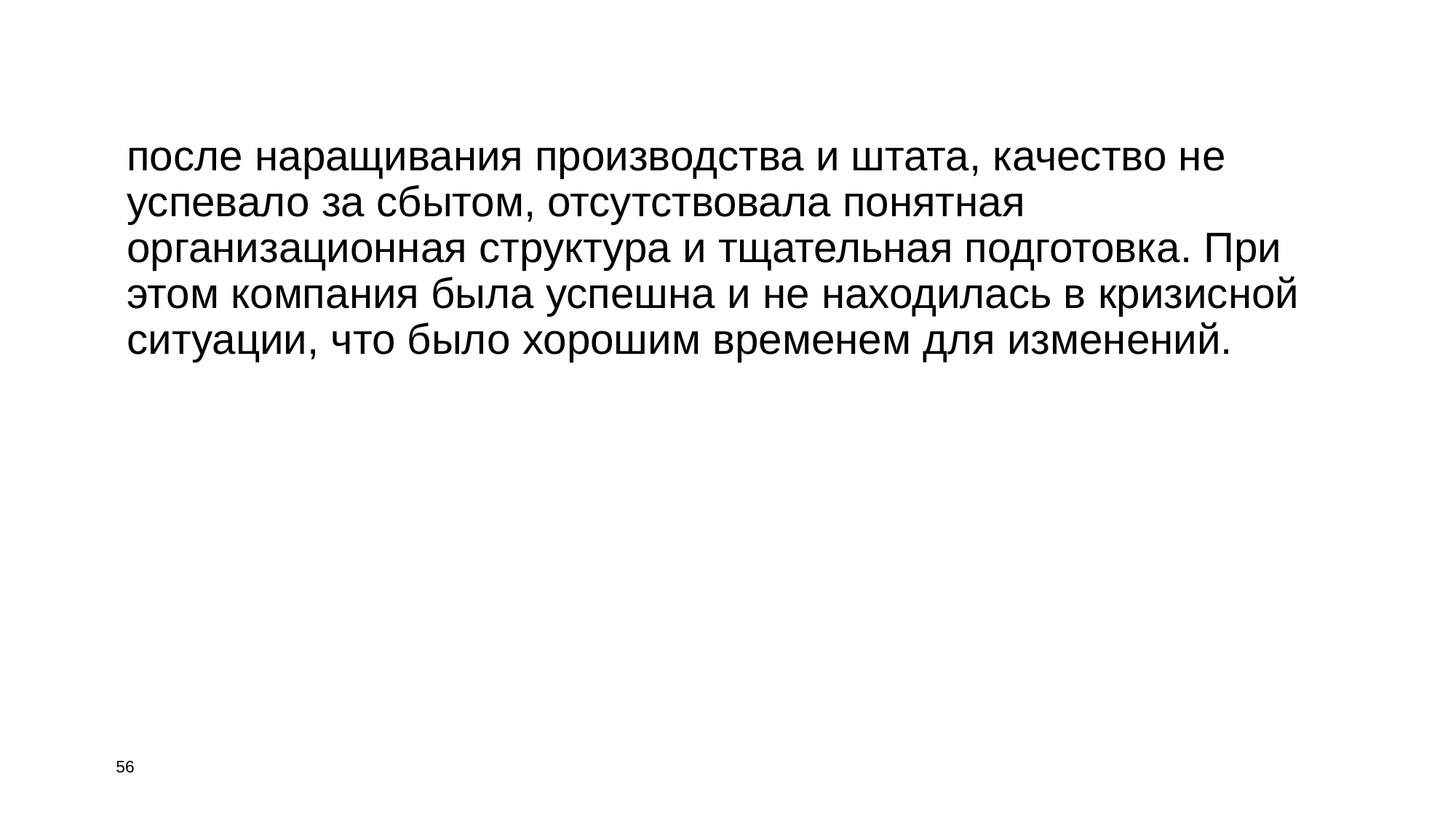

после наращивания производства и штата, качество не успевало за сбытом, отсутствовала понятная организационная структура и тщательная подготовка. При этом компания была успешна и не находилась в кризисной ситуации, что было хорошим временем для изменений.
56